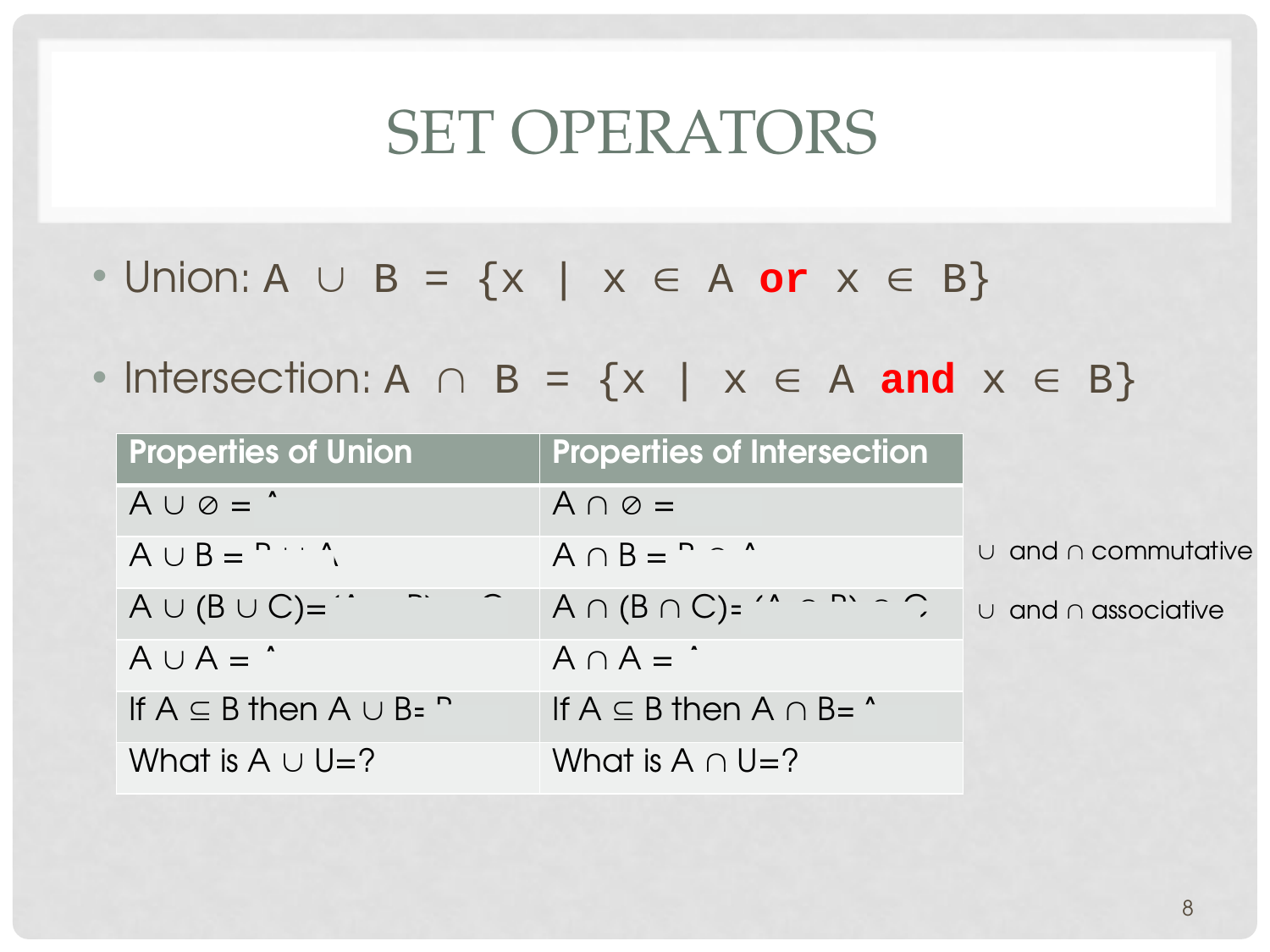

# Set Operators
Union: A ∪ B = {x | x ∈ A or x ∈ B}
Intersection: A ∩ B = {x | x ∈ A and x ∈ B}

| Properties of Union | Properties of Intersection |
| --- | --- |
| A ∪ ∅ = A | A ∩ ∅ = ∅ |
| A ∪ B = B ∪ A | A ∩ B = B ∩ A |
| A ∪ (B ∪ C)=(A ∪ B) ∪ C | A ∩ (B ∩ C)=(A ∩ B) ∩ C |
| A ∪ A = A | A ∩ A = A |
| If A ⊆ B then A ∪ B=B | If A ⊆ B then A ∩ B=A |
| What is A ∪ U=? | What is A ∩ U=? |

∪  and ∩ commutative

∪  and ∩ associative

8